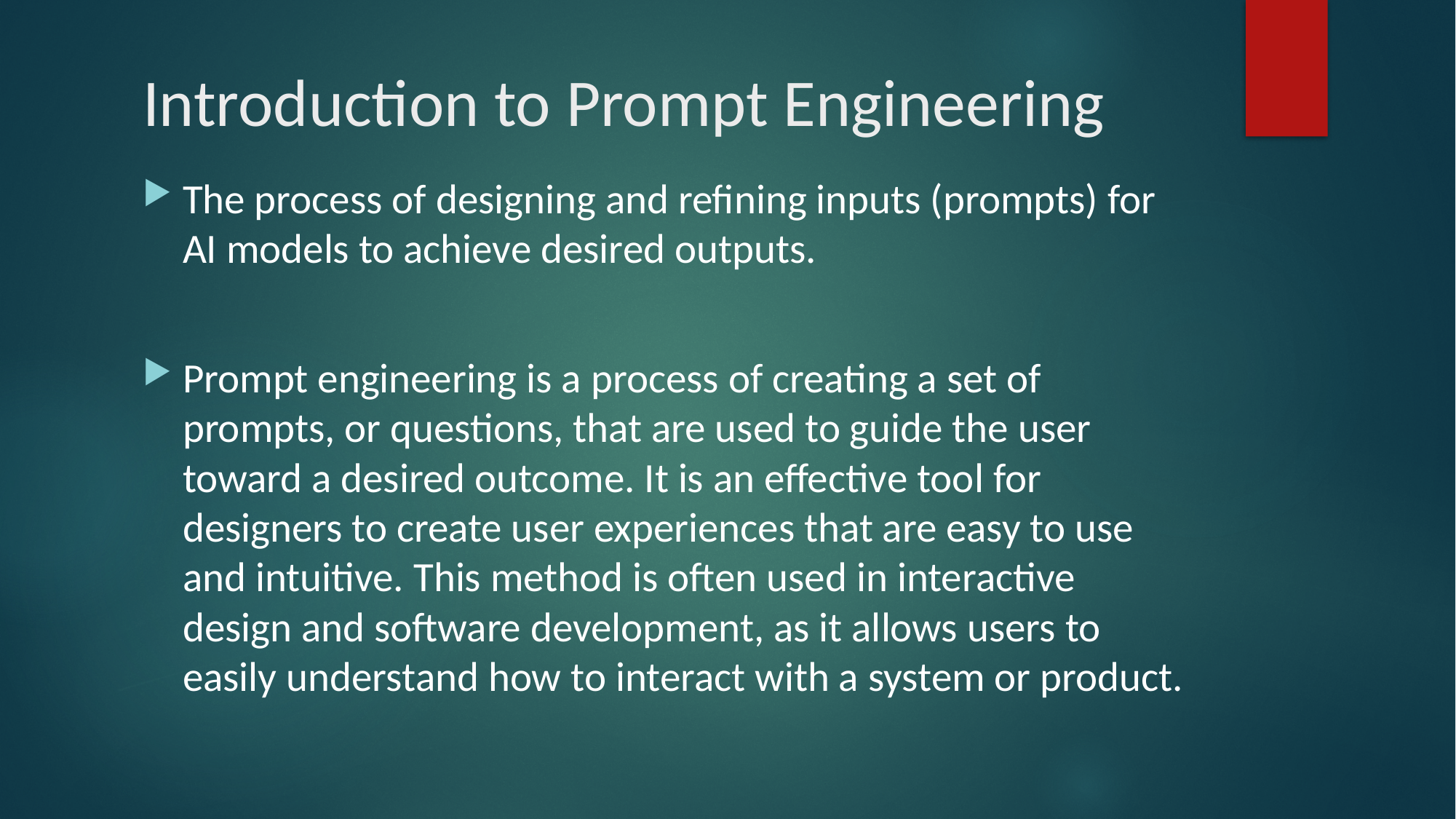

# Introduction to Prompt Engineering
The process of designing and refining inputs (prompts) for AI models to achieve desired outputs.

Prompt engineering is a process of creating a set of prompts, or questions, that are used to guide the user toward a desired outcome. It is an effective tool for designers to create user experiences that are easy to use and intuitive. This method is often used in interactive design and software development, as it allows users to easily understand how to interact with a system or product.